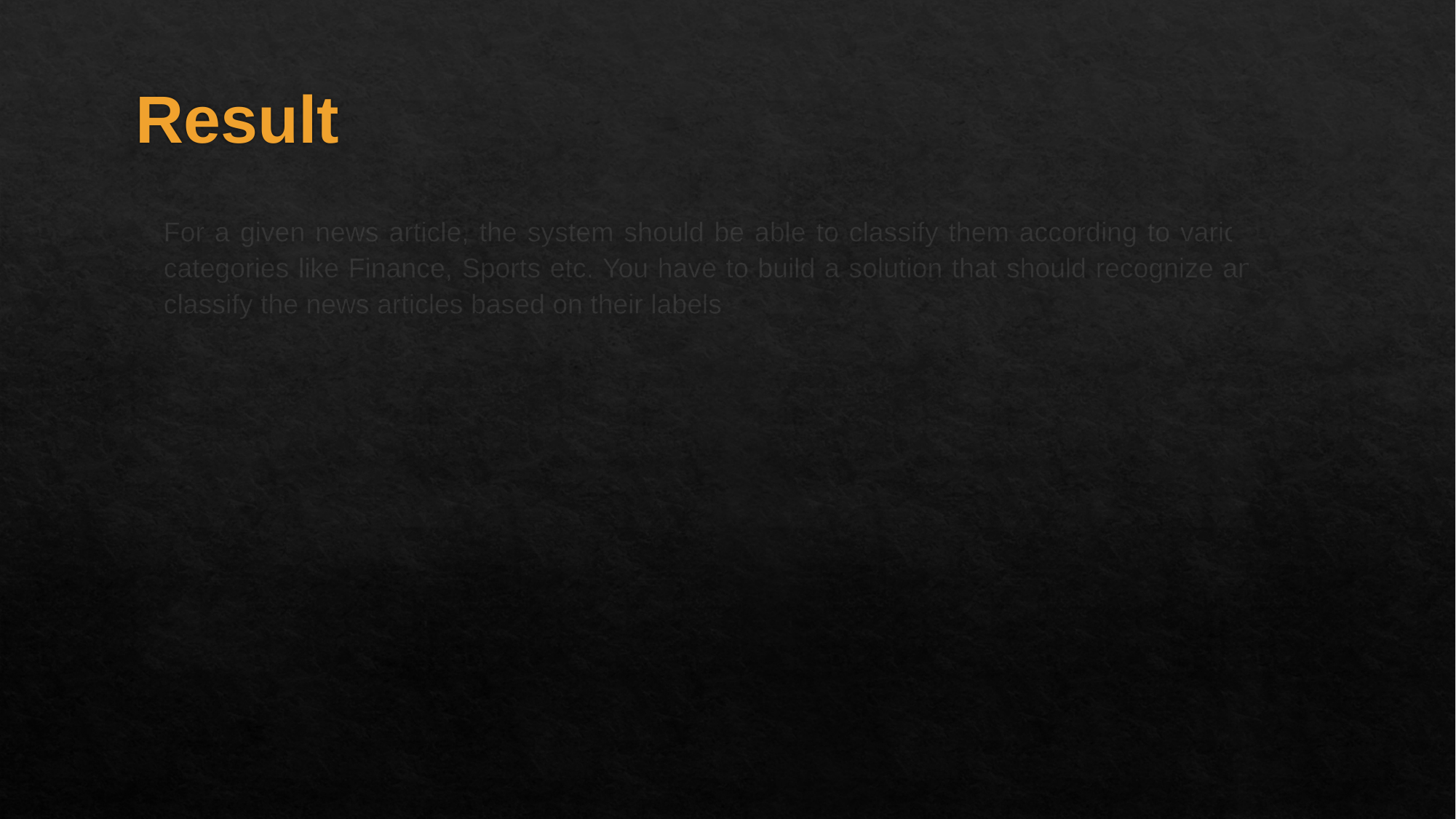

# Result
For a given news article, the system should be able to classify them according to various categories like Finance, Sports etc. You have to build a solution that should recognize and classify the news articles based on their labels